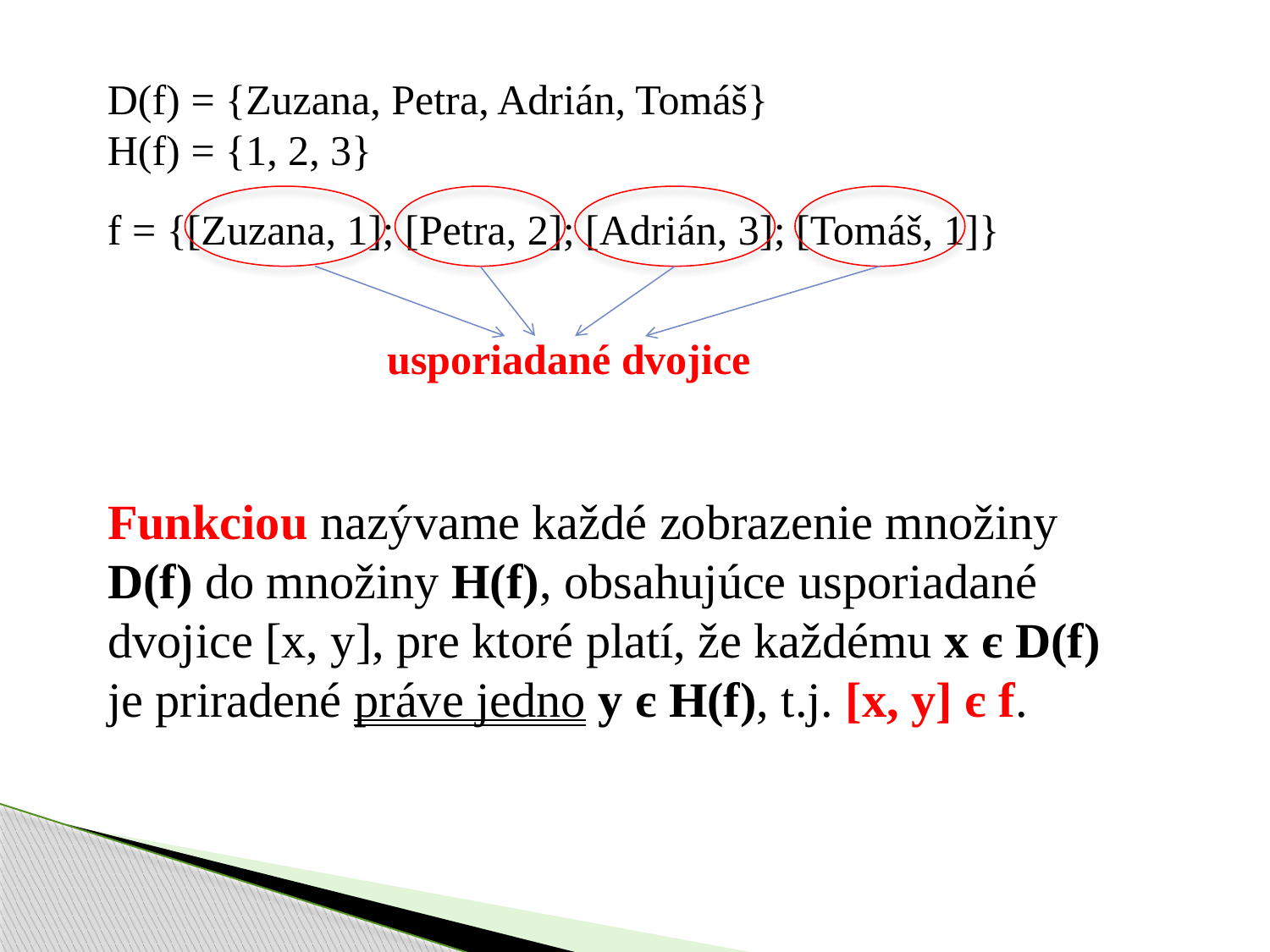

D(f) = {Zuzana, Petra, Adrián, Tomáš}
H(f) = {1, 2, 3}

usporiadané dvojice
f = {[Zuzana, 1]; [Petra, 2]; [Adrián, 3]; [Tomáš, 1]}
Funkciou nazývame každé zobrazenie množiny D(f) do množiny H(f), obsahujúce usporiadané dvojice [x, y], pre ktoré platí, že každému x є D(f) je priradené práve jedno y є H(f), t.j. [x, y] є f.